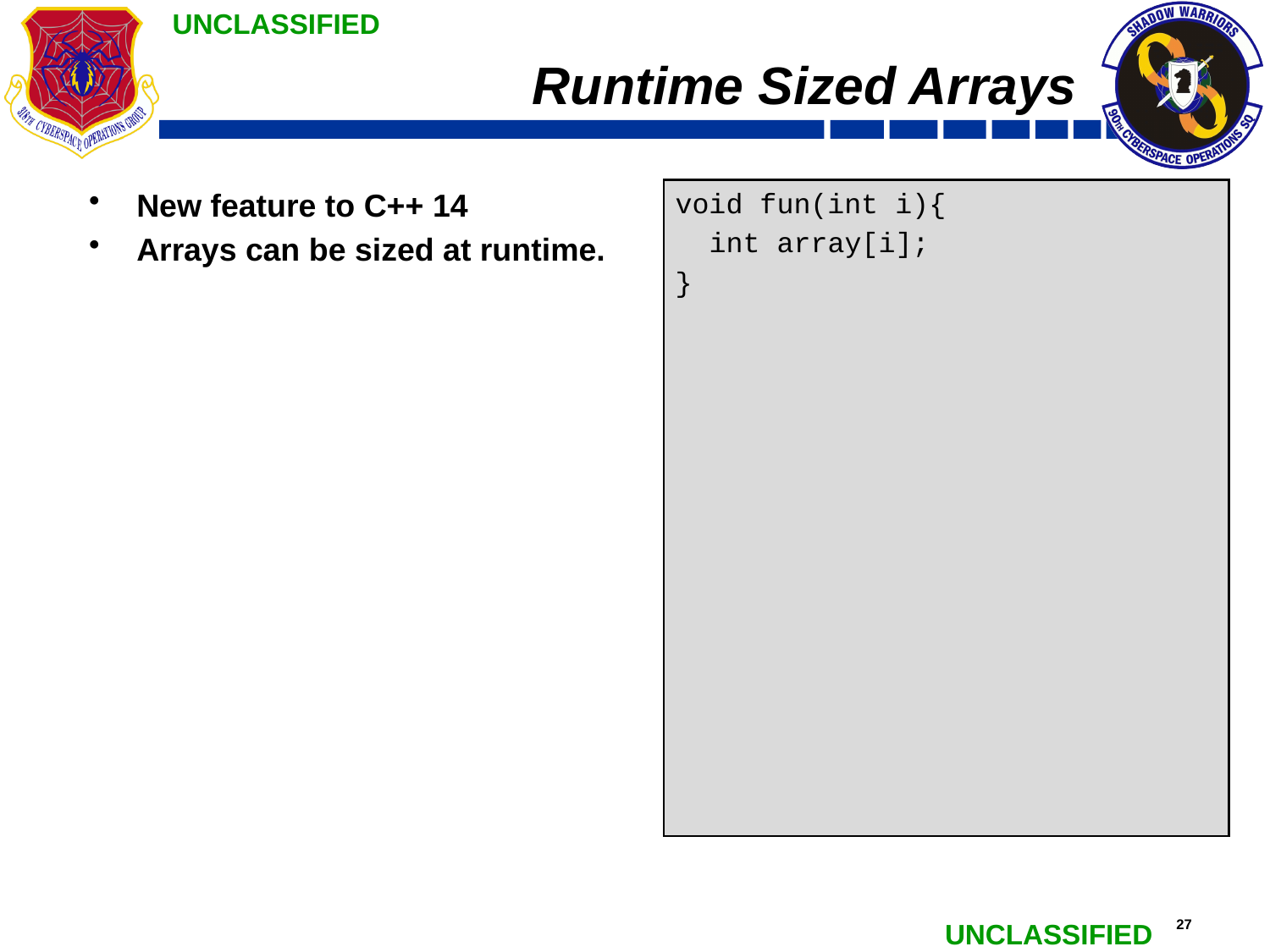

# Runtime Sized Arrays
New feature to C++ 14
Arrays can be sized at runtime.
void fun(int i){
  int array[i];
}